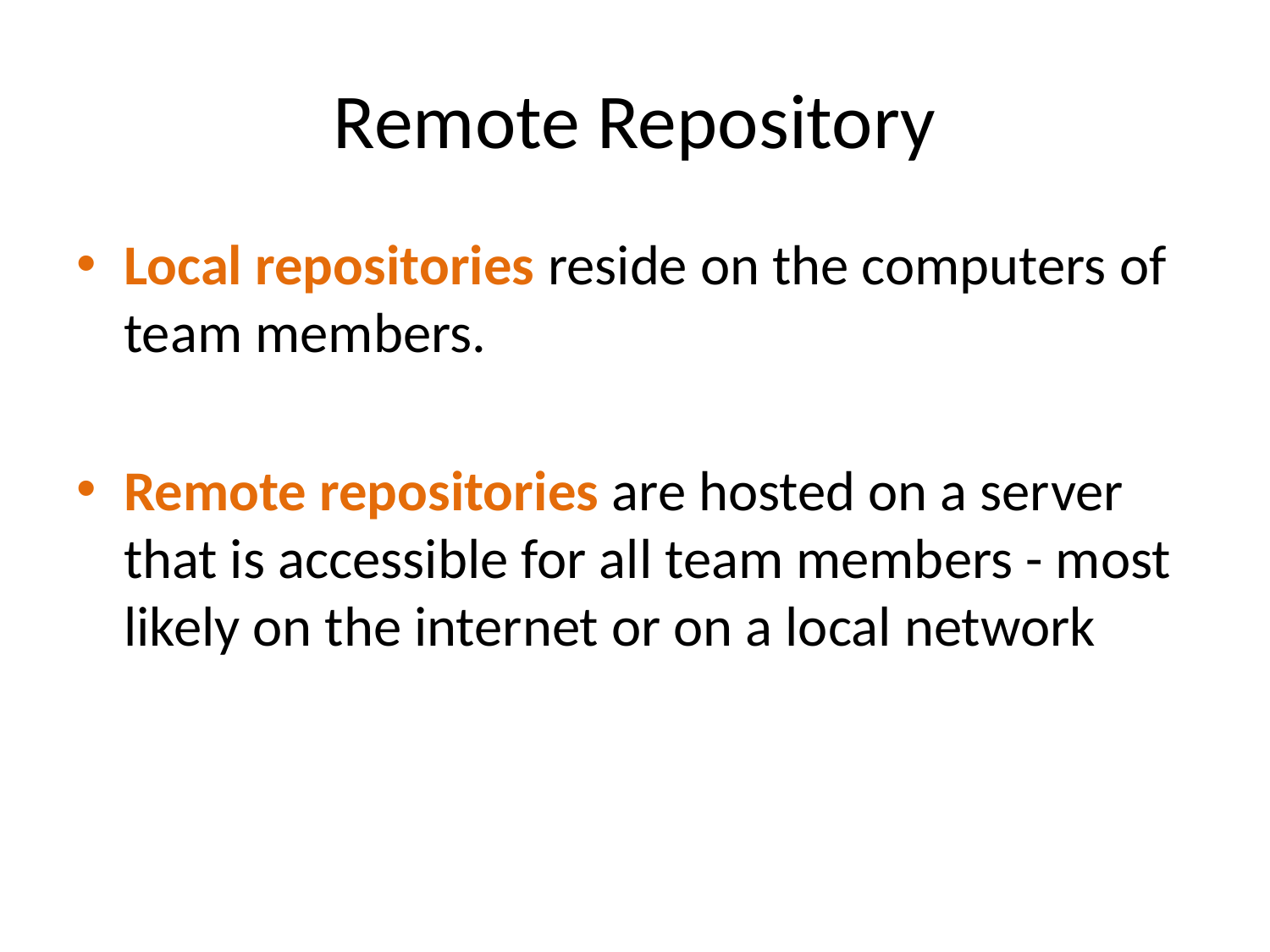

# Remote Repository
Local repositories reside on the computers of team members.

Remote repositories are hosted on a server that is accessible for all team members - most likely on the internet or on a local network